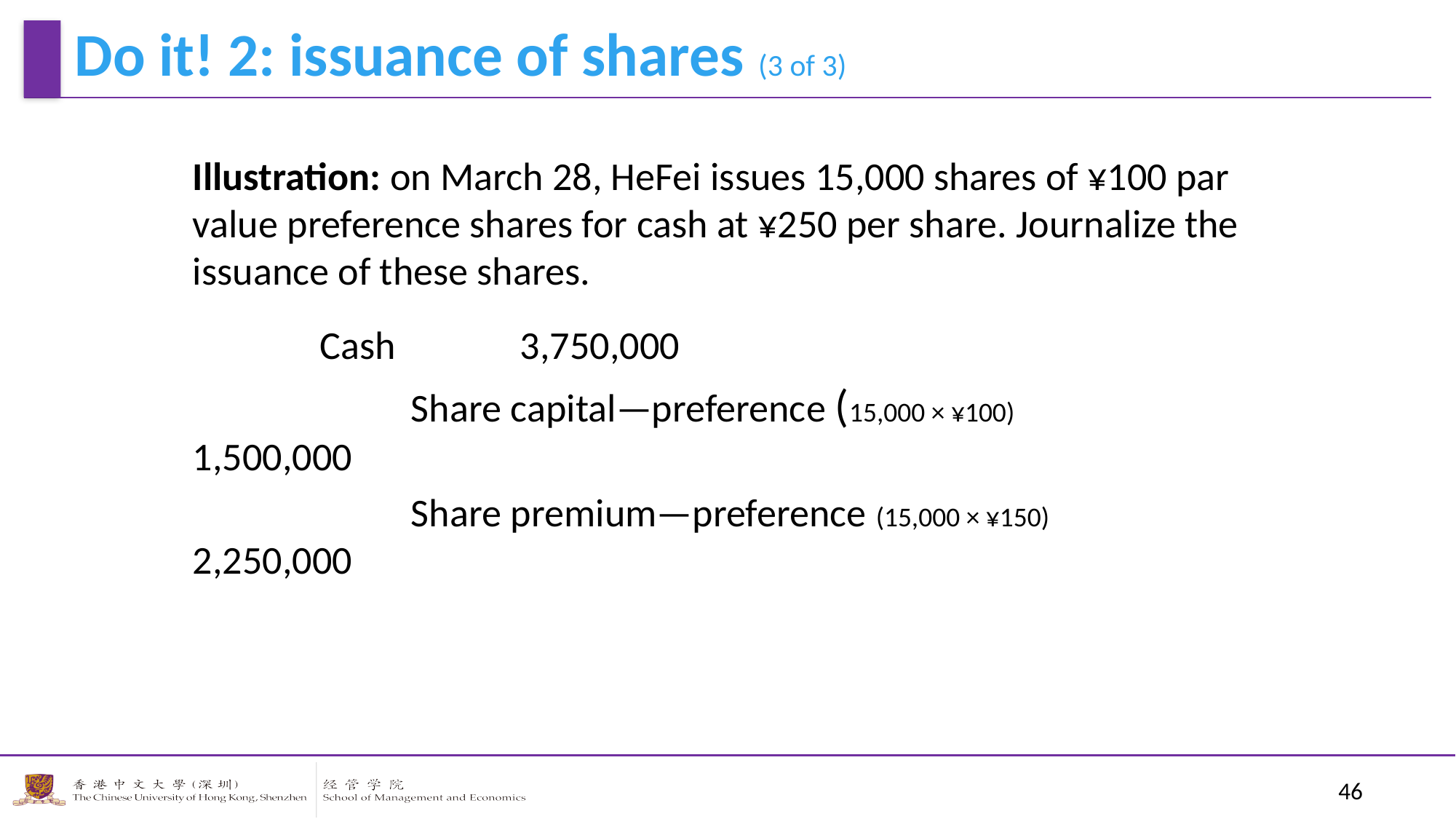

# Do it! 2: issuance of shares (3 of 3)
Illustration: on March 28, HeFei issues 15,000 shares of ¥100 par value preference shares for cash at ¥250 per share. Journalize the issuance of these shares.
	  Cash		3,750,000
		Share capital—preference (15,000 × ¥100)		1,500,000
		Share premium—preference (15,000 × ¥150) 		2,250,000
46